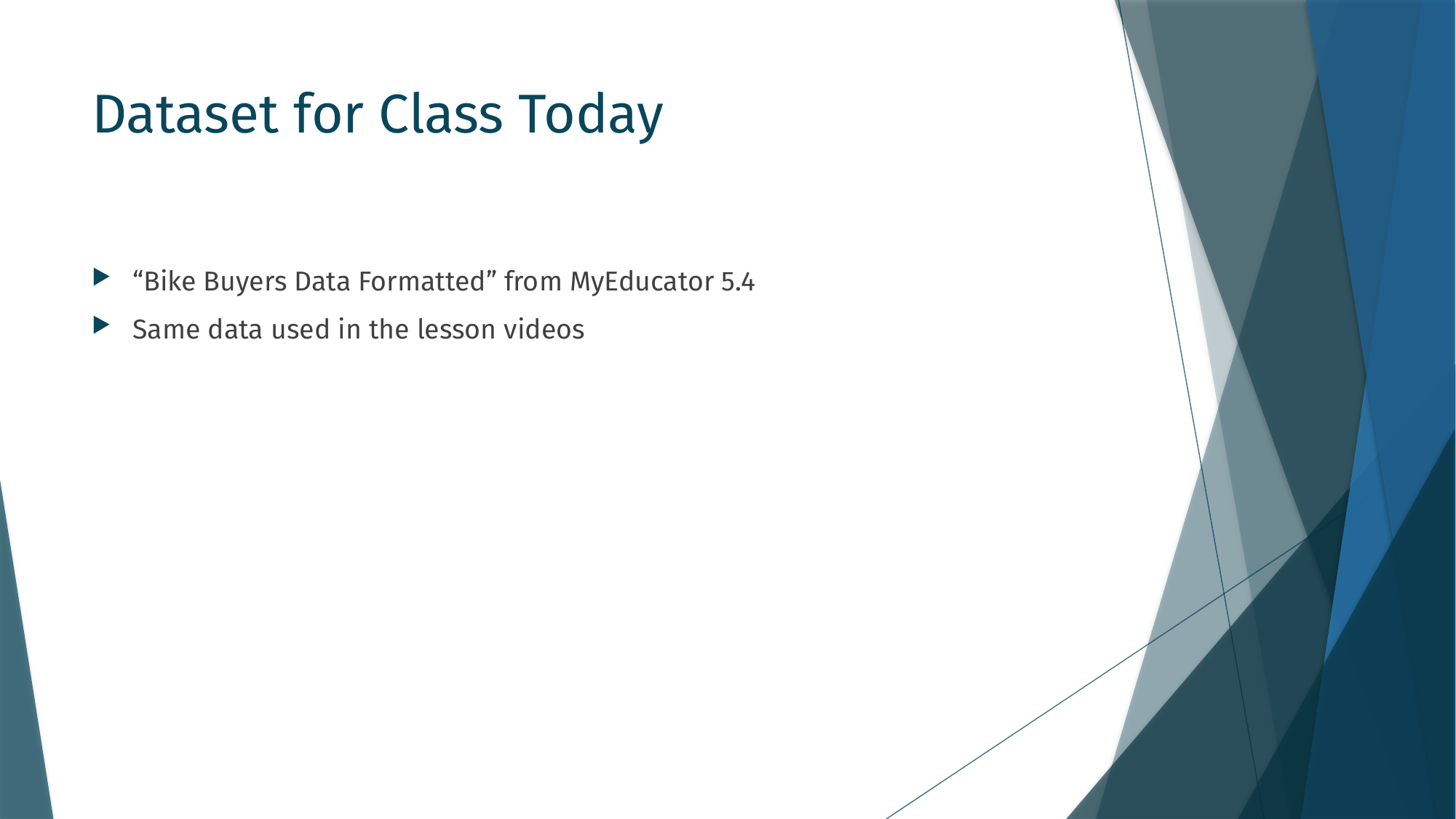

# Dataset for Class Today
“Bike Buyers Data Formatted” from MyEducator 5.4
Same data used in the lesson videos